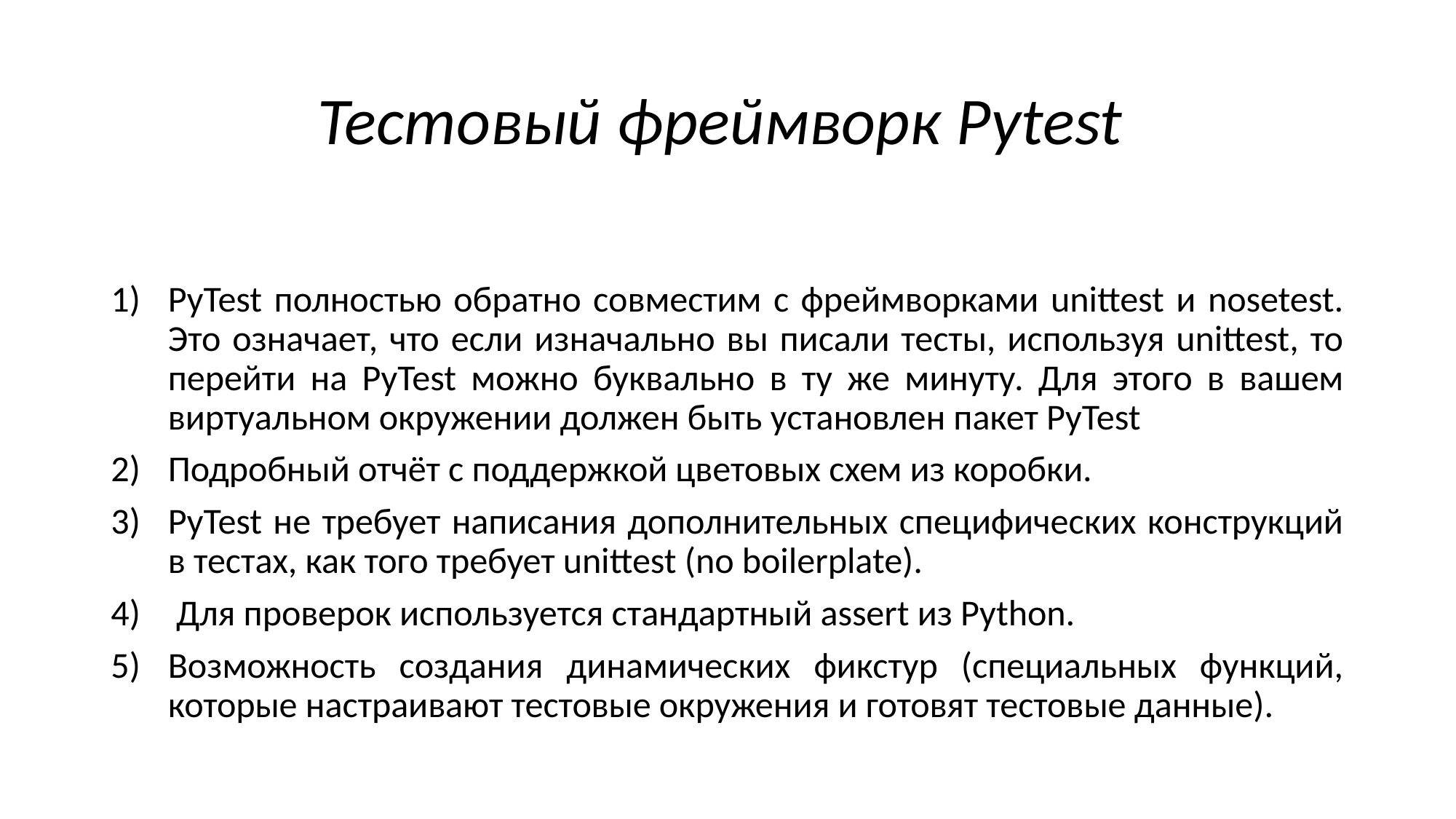

# Тестовый фреймворк Pytest

PyTest полностью обратно совместим с фреймворками unittest и nosetest. Это означает, что если изначально вы писали тесты, используя unittest, то перейти на PyTest можно буквально в ту же минуту. Для этого в вашем виртуальном окружении должен быть установлен пакет PyTest
Подробный отчёт с поддержкой цветовых схем из коробки.
PyTest не требует написания дополнительных специфических конструкций в тестах, как того требует unittest (no boilerplate).
 Для проверок используется стандартный assert из Python.
Возможность создания динамических фикстур (специальных функций, которые настраивают тестовые окружения и готовят тестовые данные).